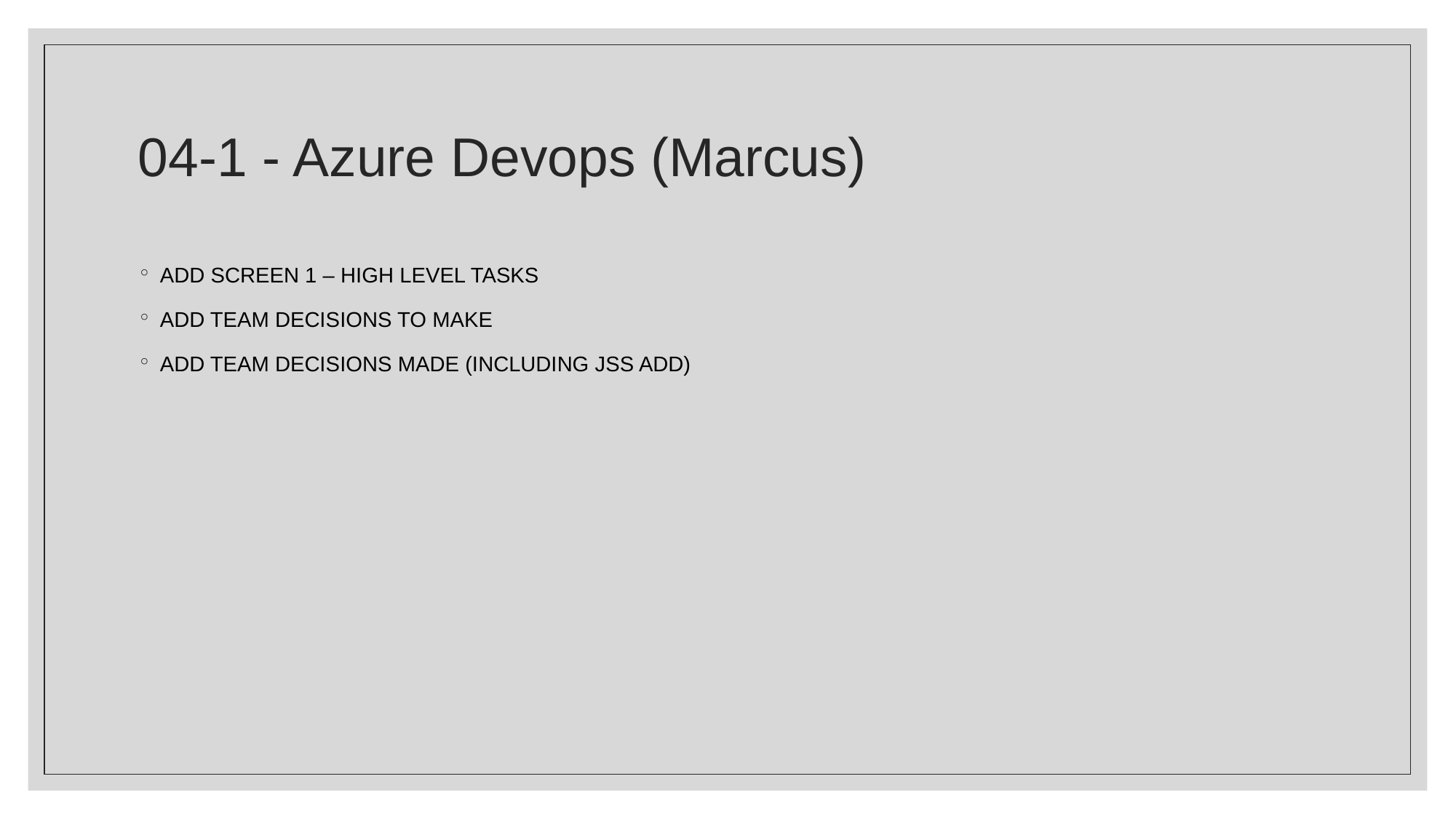

# 04-1 - Azure Devops (Marcus)
ADD SCREEN 1 – HIGH LEVEL TASKS
ADD TEAM DECISIONS TO MAKE
ADD TEAM DECISIONS MADE (INCLUDING JSS ADD)